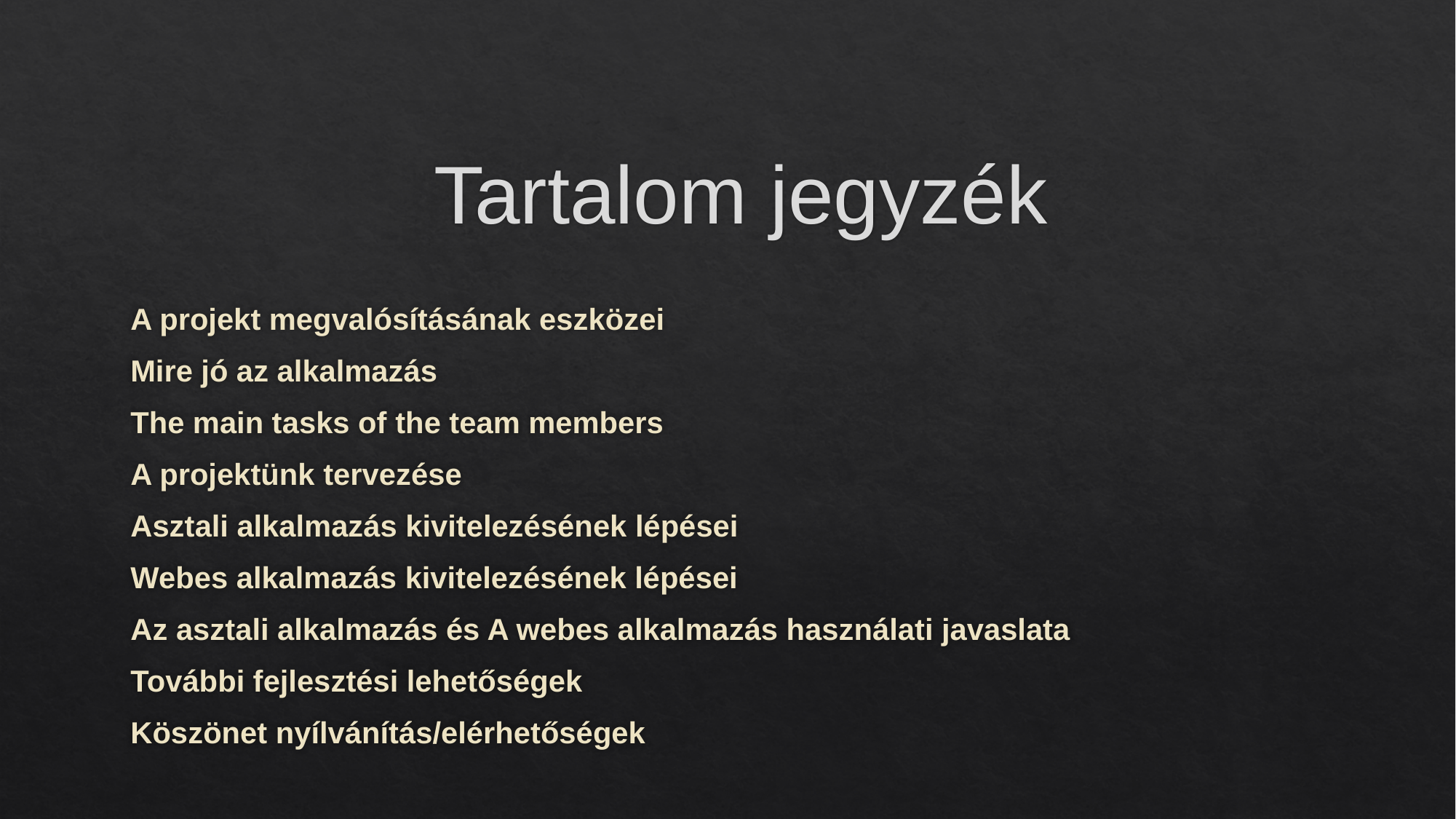

# Tartalom jegyzék
A projekt megvalósításának eszközei
Mire jó az alkalmazás
The main tasks of the team members
A projektünk tervezése
Asztali alkalmazás kivitelezésének lépései
Webes alkalmazás kivitelezésének lépései
Az asztali alkalmazás és A webes alkalmazás használati javaslata
További fejlesztési lehetőségek
Köszönet nyílvánítás/elérhetőségek